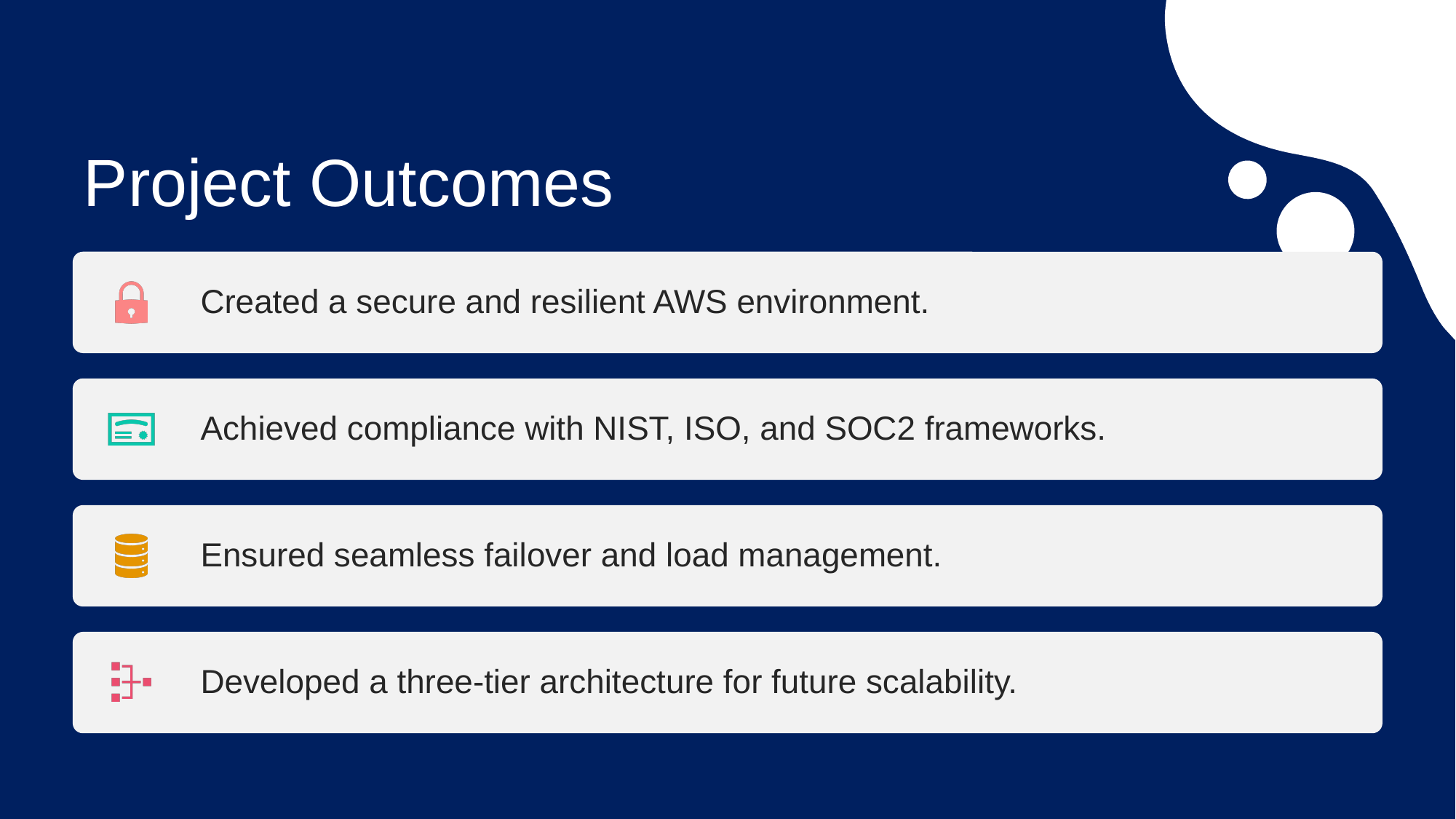

# Project Outcomes
Created a secure and resilient AWS environment.
Achieved compliance with NIST, ISO, and SOC2 frameworks.
Ensured seamless failover and load management.
Developed a three-tier architecture for future scalability.